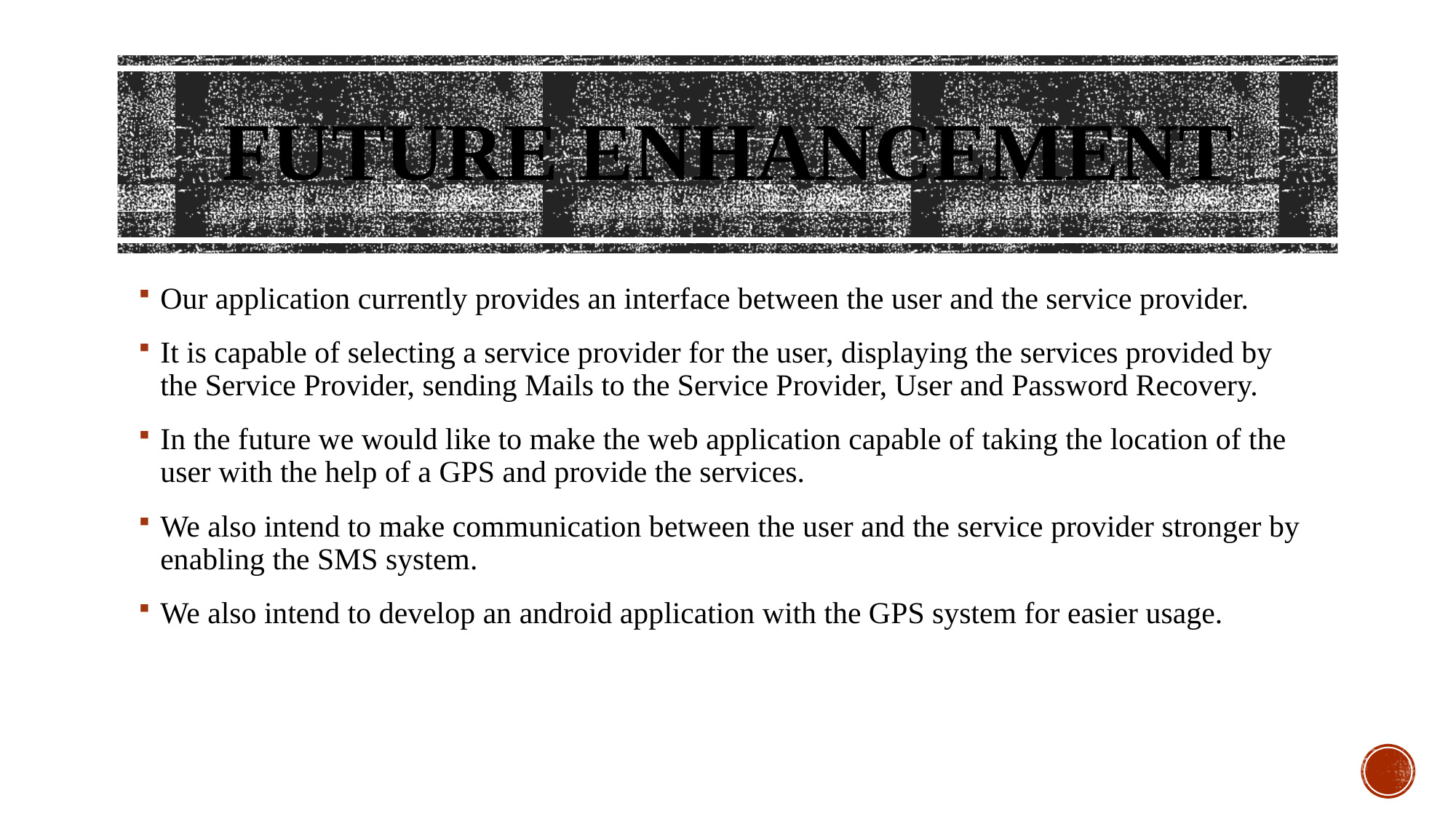

# Future enhancement

Our application currently provides an interface between the user and the service provider.
It is capable of selecting a service provider for the user, displaying the services provided by the Service Provider, sending Mails to the Service Provider, User and Password Recovery.
In the future we would like to make the web application capable of taking the location of the user with the help of a GPS and provide the services.
We also intend to make communication between the user and the service provider stronger by enabling the SMS system.
We also intend to develop an android application with the GPS system for easier usage.